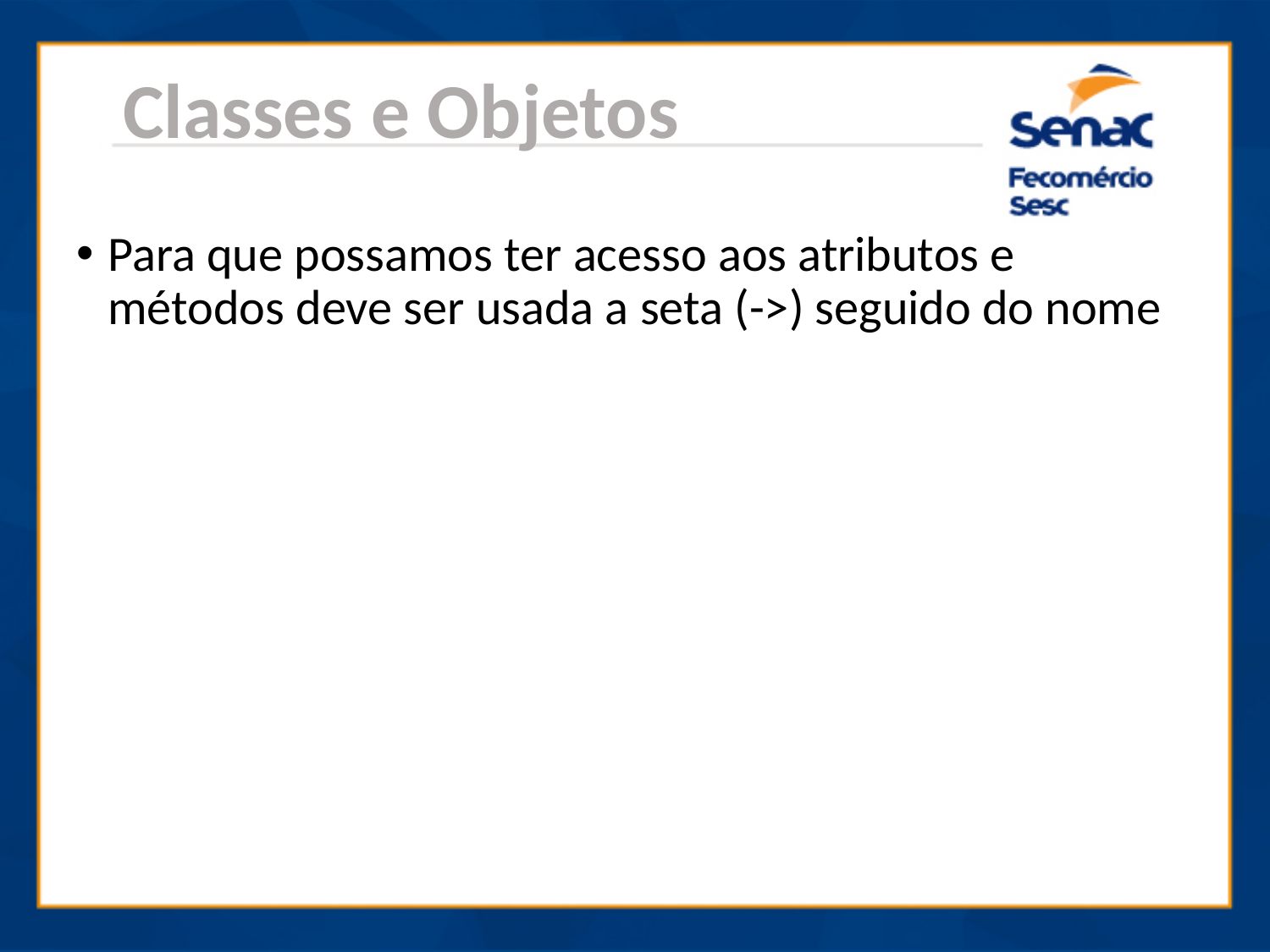

Classes e Objetos
Para que possamos ter acesso aos atributos e métodos deve ser usada a seta (->) seguido do nome